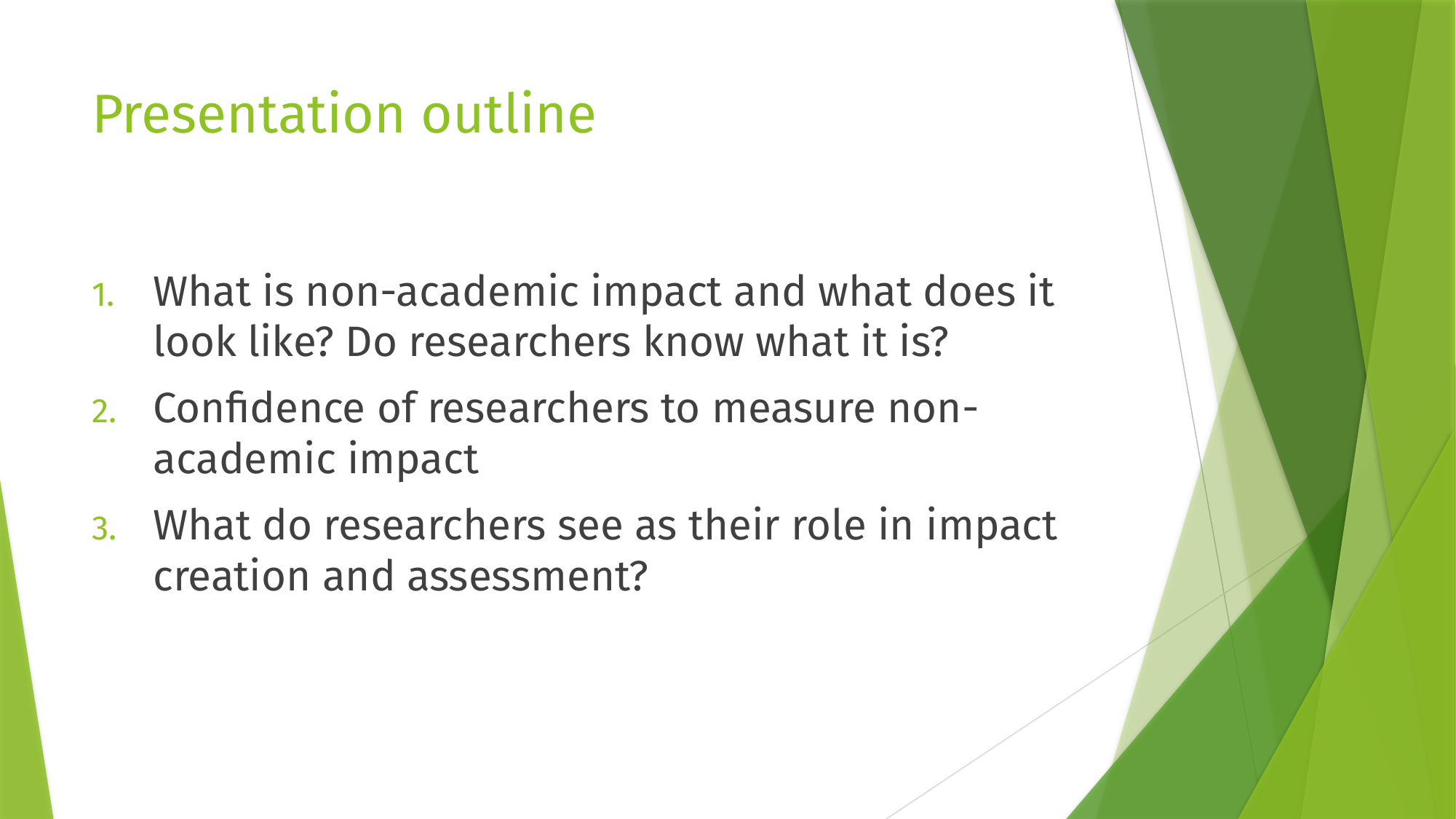

# Presentation outline
What is non-academic impact and what does it look like? Do researchers know what it is?
Confidence of researchers to measure non-academic impact
What do researchers see as their role in impact creation and assessment?